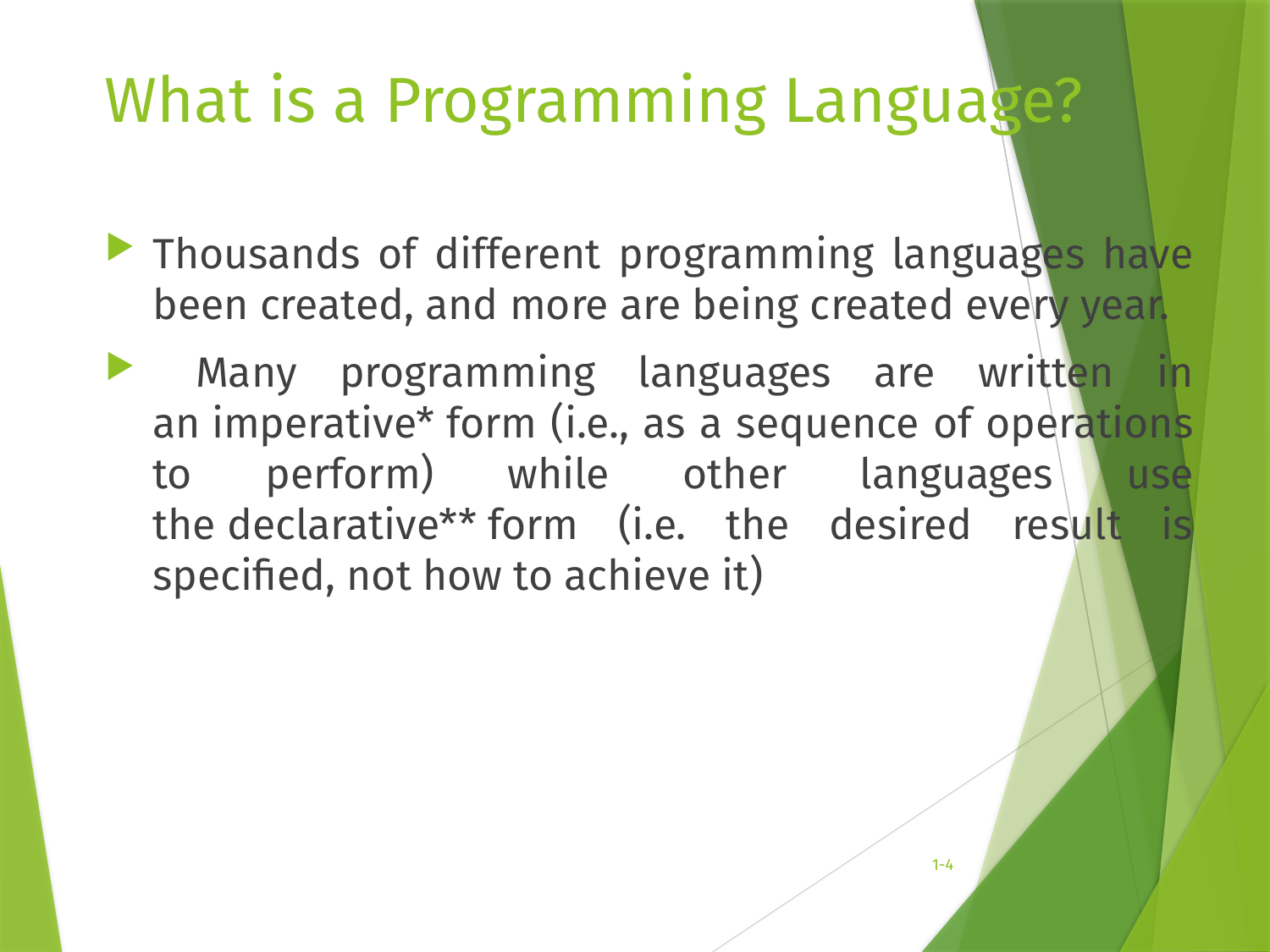

# What is a Programming Language?
Thousands of different programming languages have been created, and more are being created every year.
 Many programming languages are written in an imperative* form (i.e., as a sequence of operations to perform) while other languages use the declarative** form (i.e. the desired result is specified, not how to achieve it)
1-4